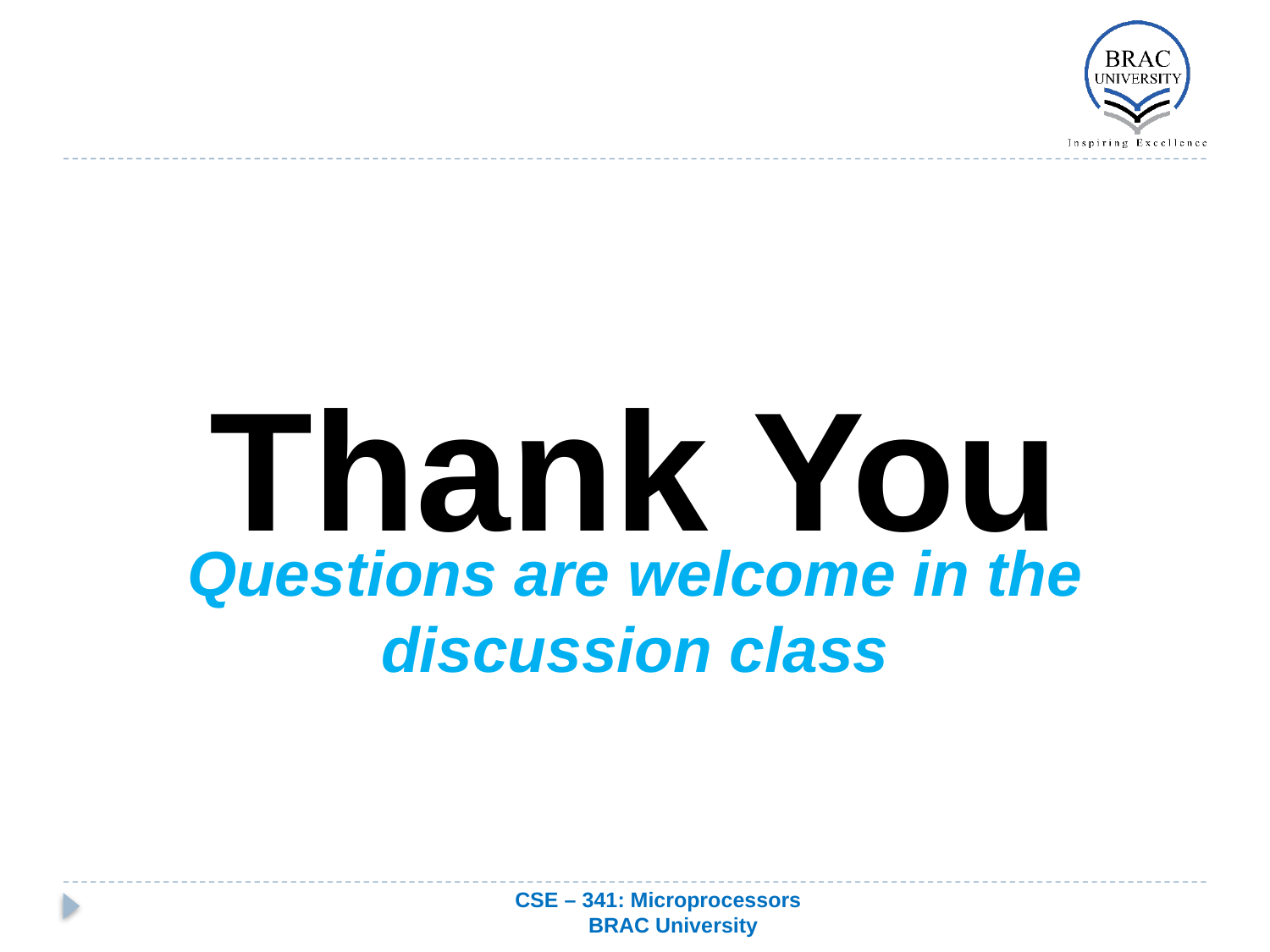

Questions are welcome in the discussion class
# Thank You